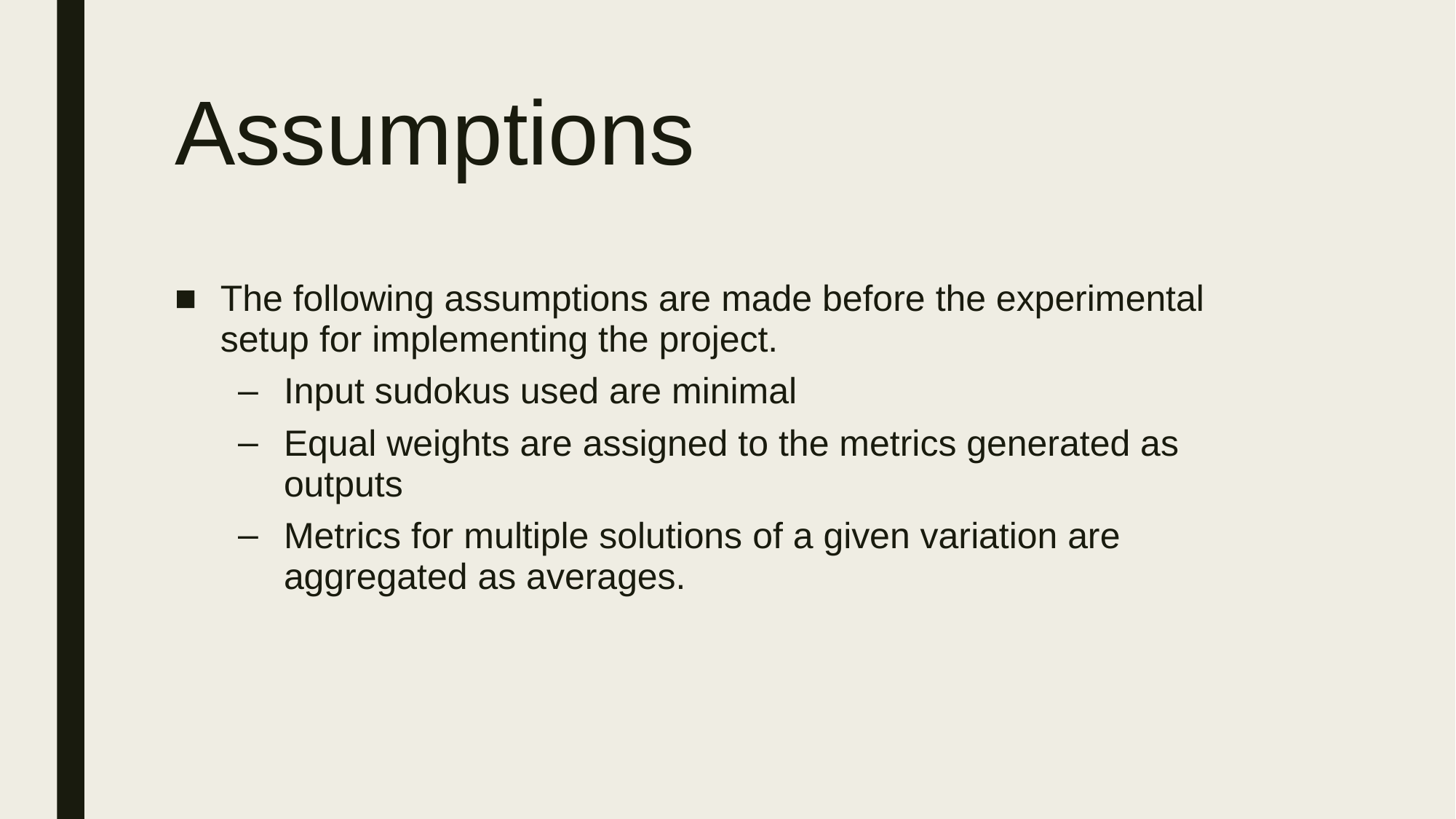

# Assumptions
The following assumptions are made before the experimental setup for implementing the project.
Input sudokus used are minimal
Equal weights are assigned to the metrics generated as outputs
Metrics for multiple solutions of a given variation are aggregated as averages.